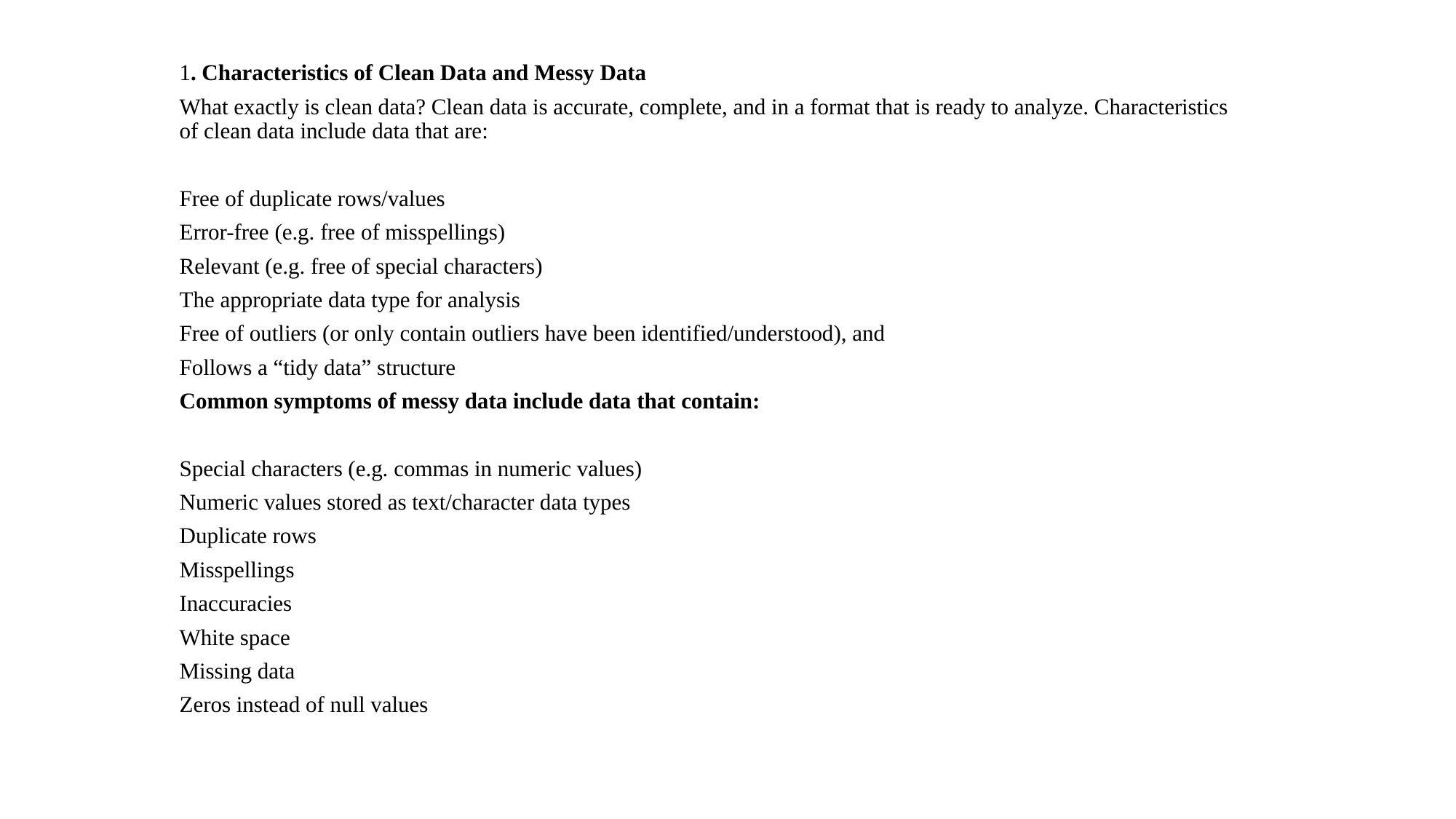

1. Characteristics of Clean Data and Messy Data
What exactly is clean data? Clean data is accurate, complete, and in a format that is ready to analyze. Characteristics of clean data include data that are:

Free of duplicate rows/values
Error-free (e.g. free of misspellings)
Relevant (e.g. free of special characters)
The appropriate data type for analysis
Free of outliers (or only contain outliers have been identified/understood), and
Follows a “tidy data” structure
Common symptoms of messy data include data that contain:

Special characters (e.g. commas in numeric values)
Numeric values stored as text/character data types
Duplicate rows
Misspellings
Inaccuracies
White space
Missing data
Zeros instead of null values